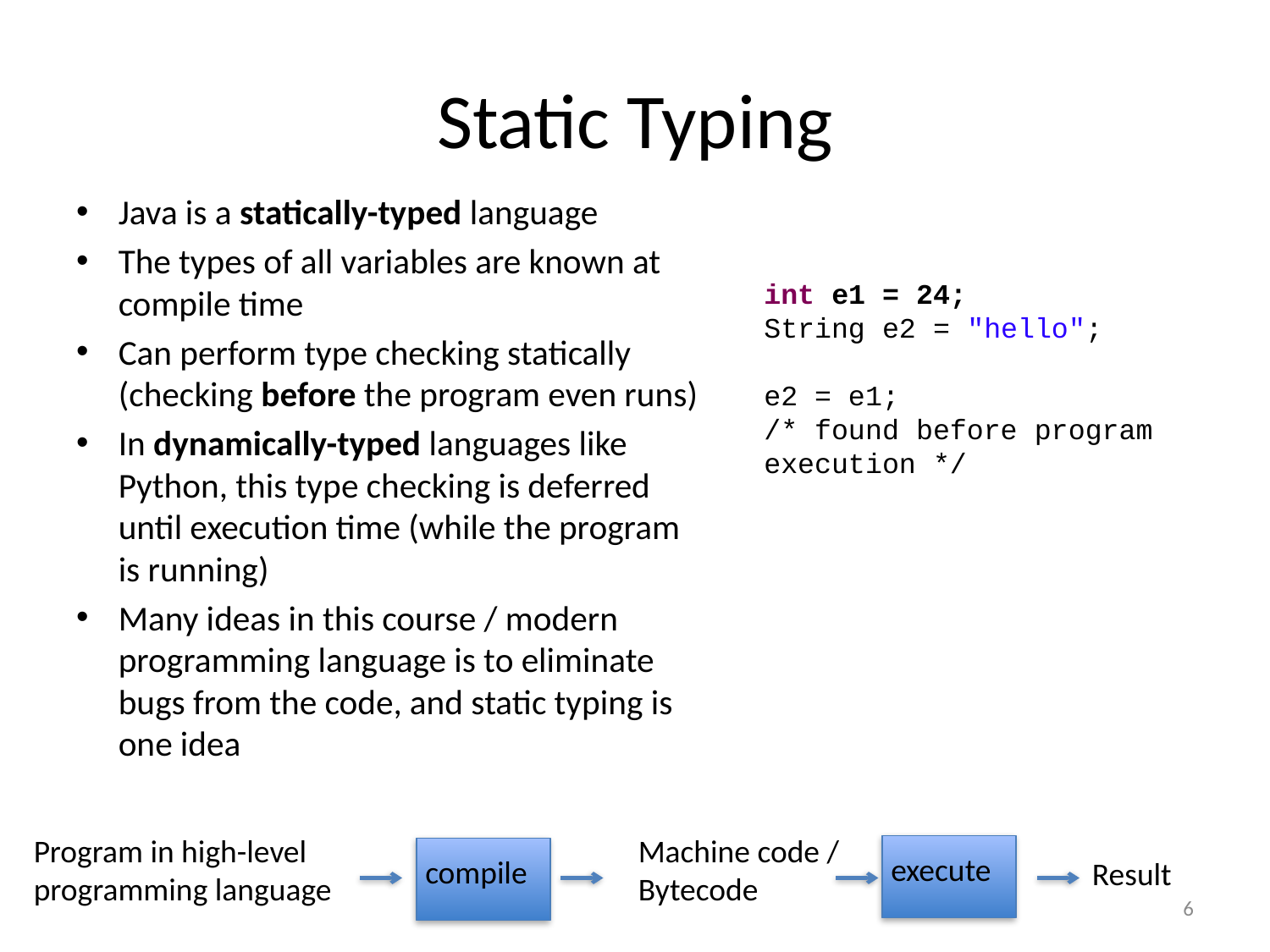

# Static Typing
Java is a statically-typed language
The types of all variables are known at compile time
Can perform type checking statically (checking before the program even runs)
In dynamically-typed languages like Python, this type checking is deferred until execution time (while the program is running)
Many ideas in this course / modern programming language is to eliminate bugs from the code, and static typing is one idea

int e1 = 24;
String e2 = "hello";

e2 = e1;
/* found before program execution */

Program in high-level programming language
Machine code / Bytecode

execute
compile
Result
6